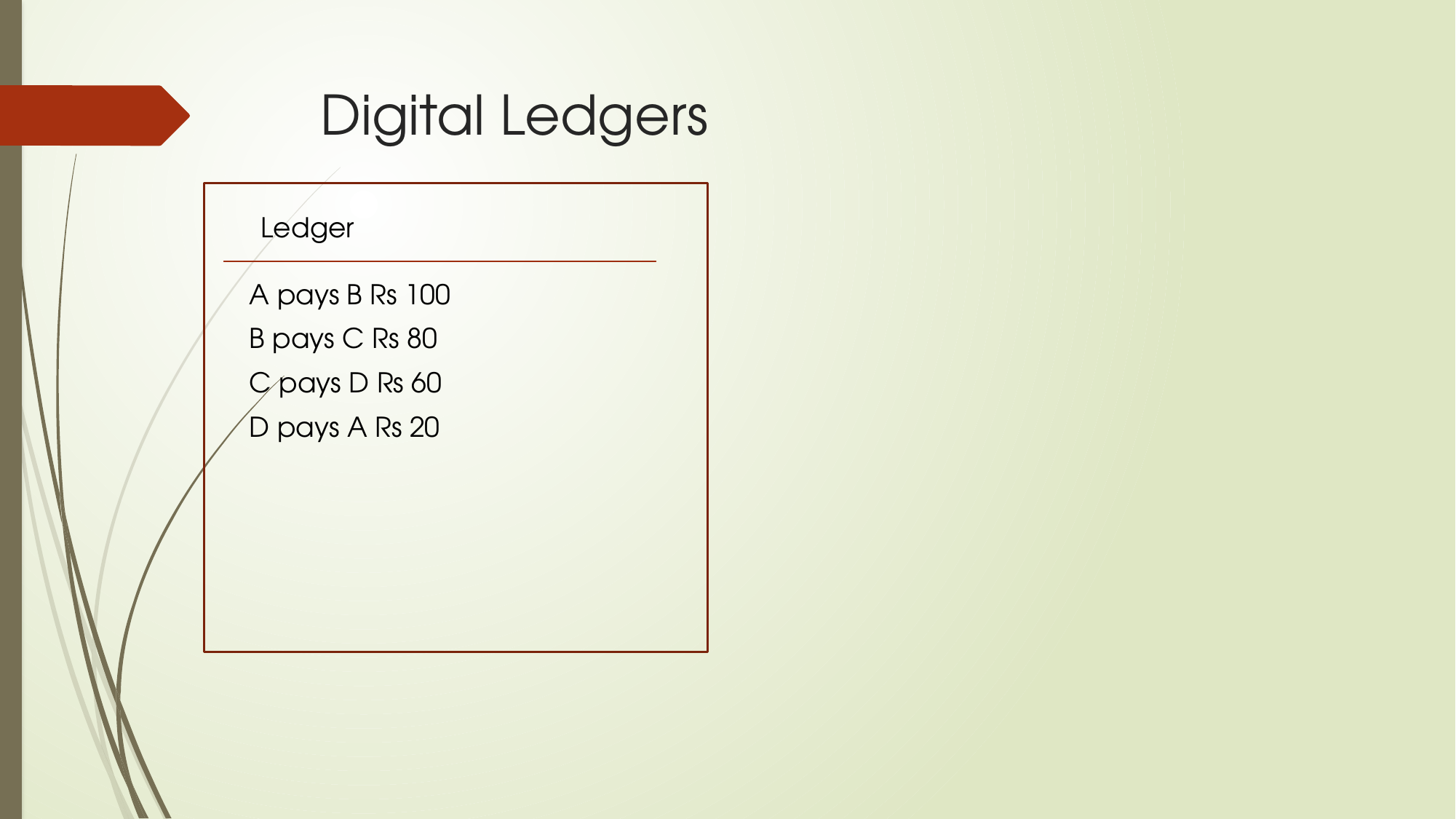

# Digital Ledgers

Ledger
A pays B Rs 100
B pays C Rs 80
C pays D Rs 60
D pays A Rs 20